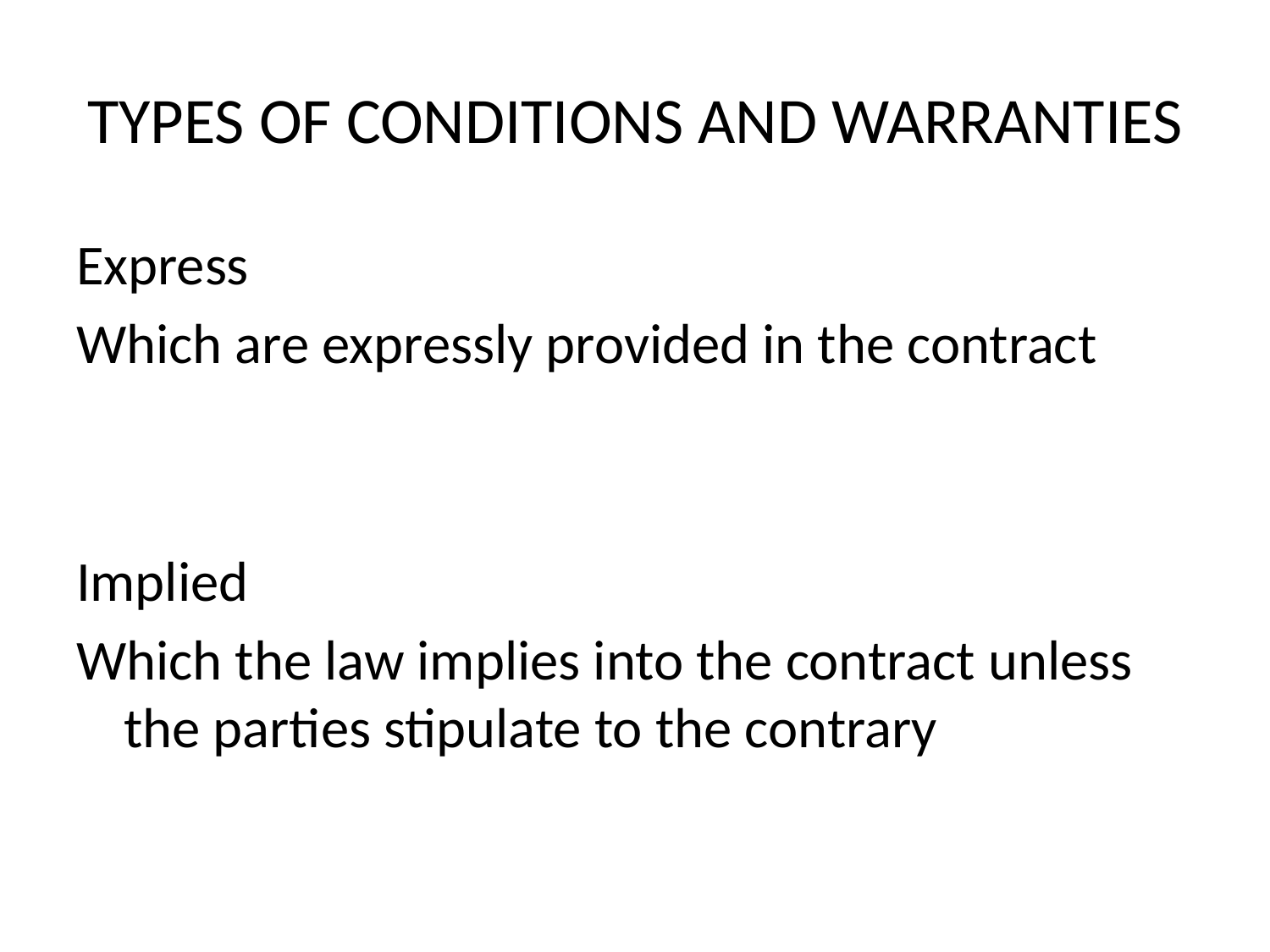

# TYPES OF CONDITIONS AND WARRANTIES
Express
Which are expressly provided in the contract

Implied
Which the law implies into the contract unless the parties stipulate to the contrary